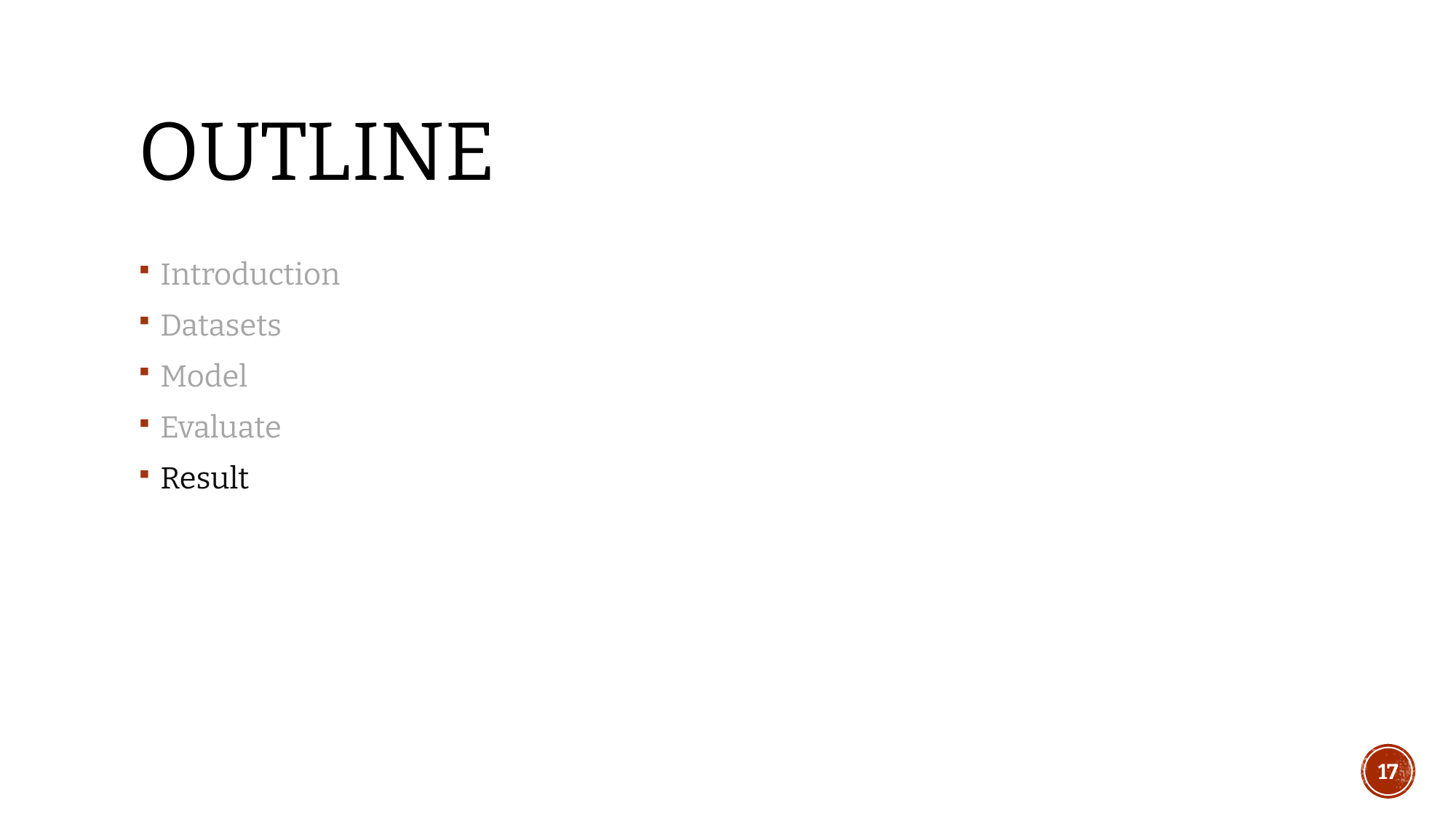

# outline
Introduction
Datasets
Model
Evaluate
Result

17